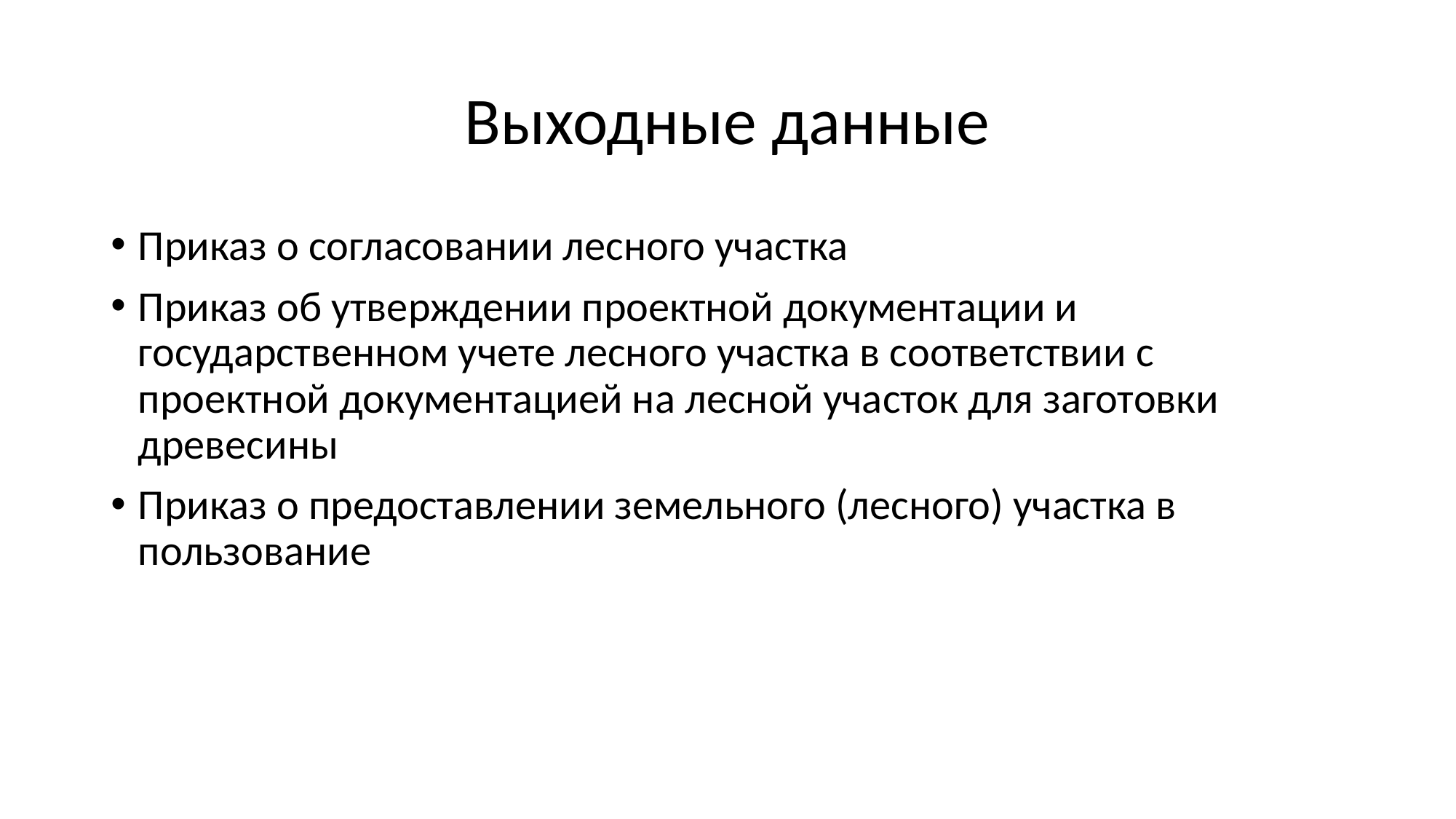

# Выходные данные
Приказ о согласовании лесного участка
Приказ об утверждении проектной документации и государственном учете лесного участка в соответствии с проектной документацией на лесной участок для заготовки древесины
Приказ о предоставлении земельного (лесного) участка в пользование